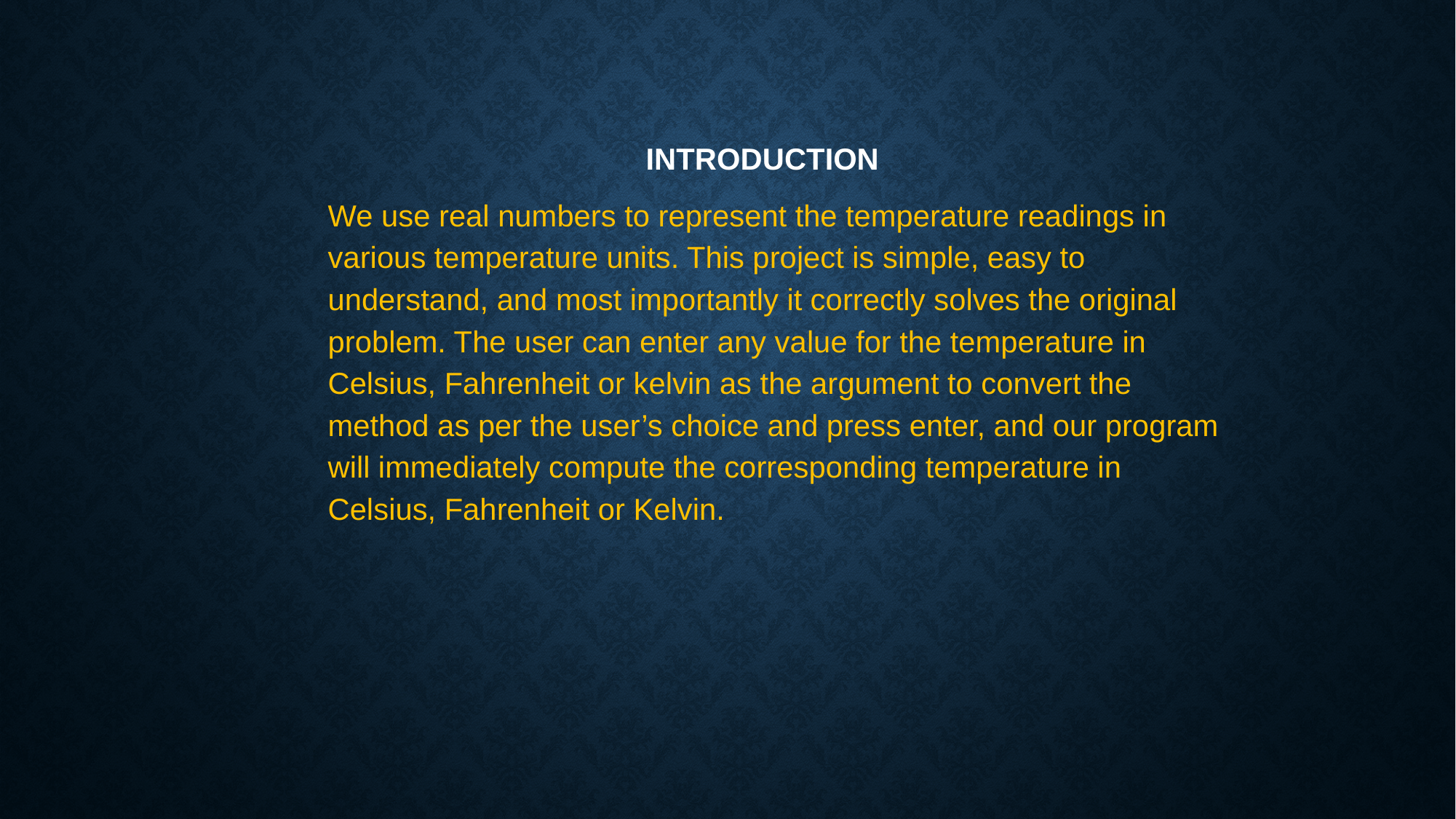

INTRODUCTION
We use real numbers to represent the temperature readings in various temperature units. This project is simple, easy to understand, and most importantly it correctly solves the original problem. The user can enter any value for the temperature in Celsius, Fahrenheit or kelvin as the argument to convert the method as per the user’s choice and press enter, and our program will immediately compute the corresponding temperature in Celsius, Fahrenheit or Kelvin.